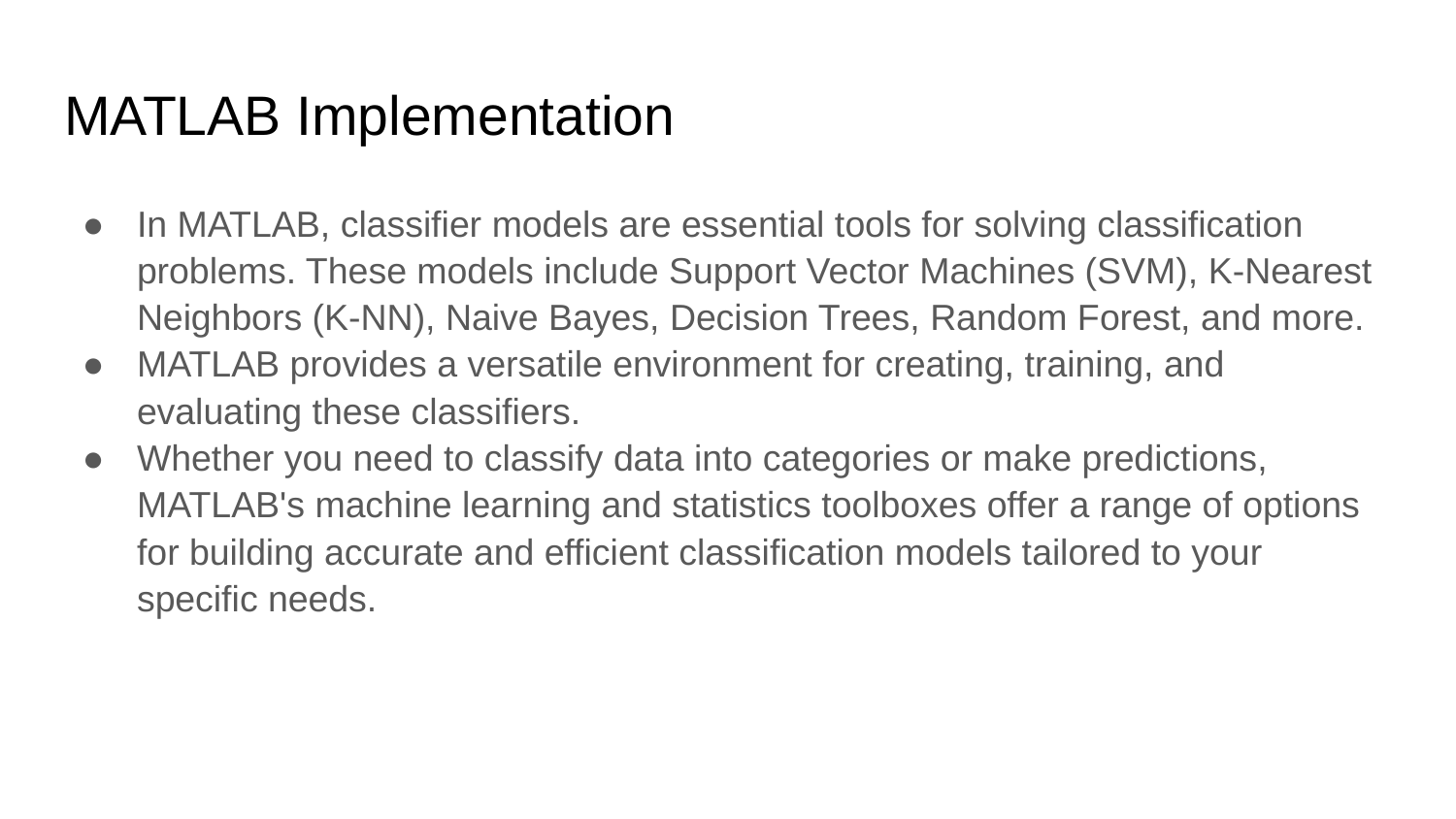

# MATLAB Implementation
In MATLAB, classifier models are essential tools for solving classification problems. These models include Support Vector Machines (SVM), K-Nearest Neighbors (K-NN), Naive Bayes, Decision Trees, Random Forest, and more.
MATLAB provides a versatile environment for creating, training, and evaluating these classifiers.
Whether you need to classify data into categories or make predictions, MATLAB's machine learning and statistics toolboxes offer a range of options for building accurate and efficient classification models tailored to your specific needs.